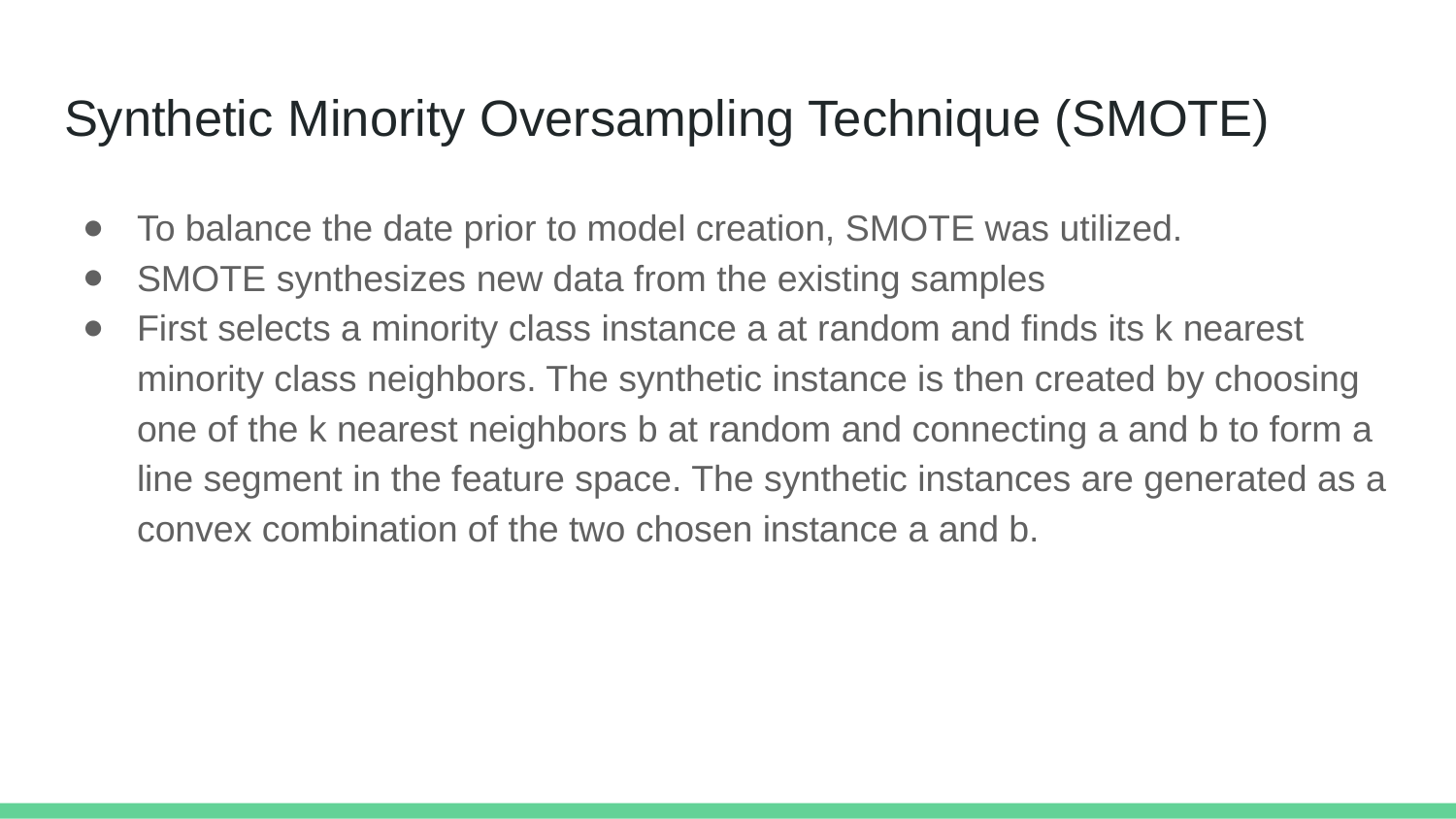

# Synthetic Minority Oversampling Technique (SMOTE)
To balance the date prior to model creation, SMOTE was utilized.
SMOTE synthesizes new data from the existing samples
First selects a minority class instance a at random and finds its k nearest minority class neighbors. The synthetic instance is then created by choosing one of the k nearest neighbors b at random and connecting a and b to form a line segment in the feature space. The synthetic instances are generated as a convex combination of the two chosen instance a and b.